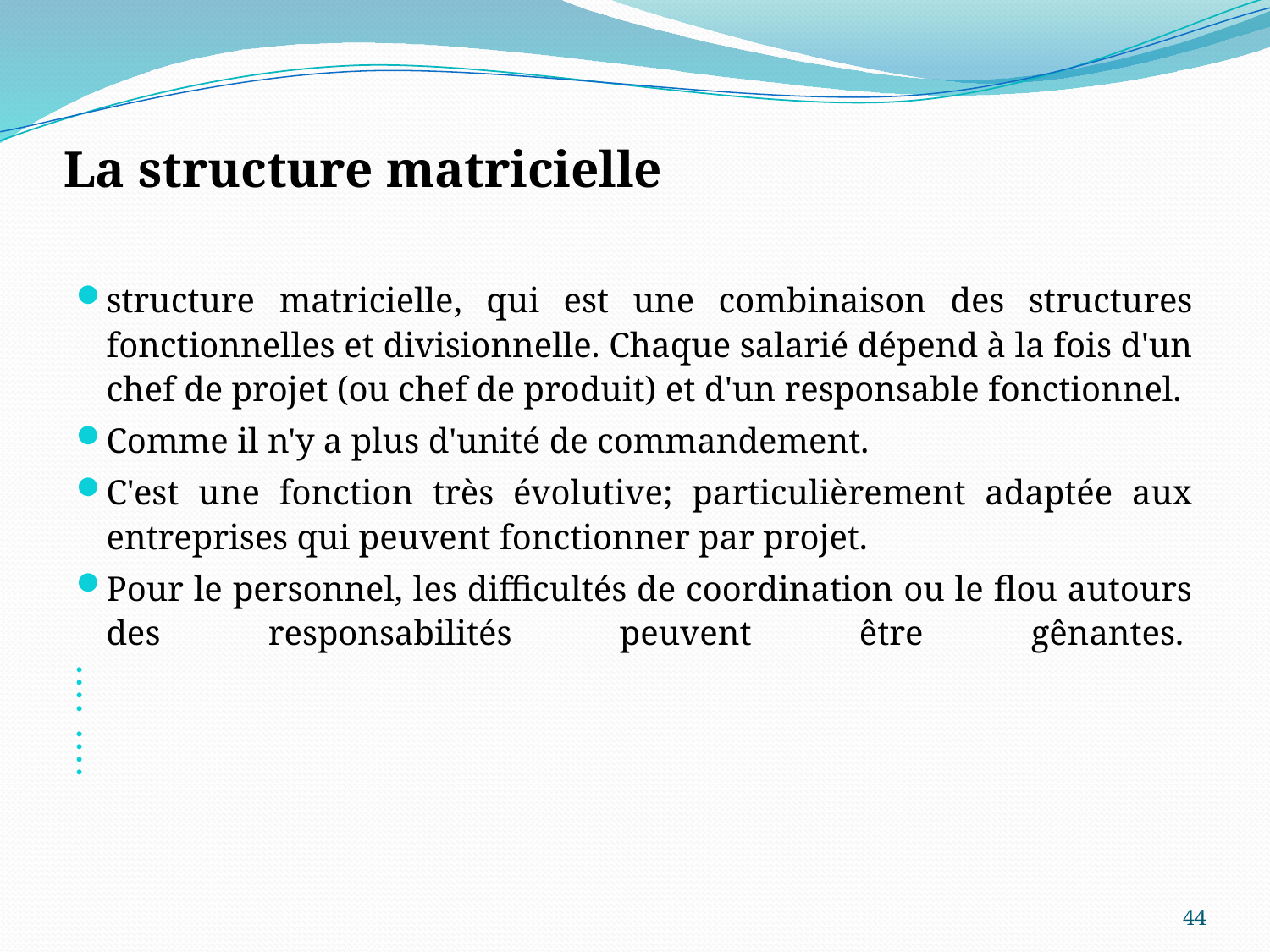

# La structure matricielle
structure matricielle, qui est une combinaison des structures fonctionnelles et divisionnelle. Chaque salarié dépend à la fois d'un chef de projet (ou chef de produit) et d'un responsable fonctionnel.
Comme il n'y a plus d'unité de commandement.
C'est une fonction très évolutive; particulièrement adaptée aux entreprises qui peuvent fonctionner par projet.
Pour le personnel, les difficultés de coordination ou le flou autours des responsabilités peuvent être gênantes.

44